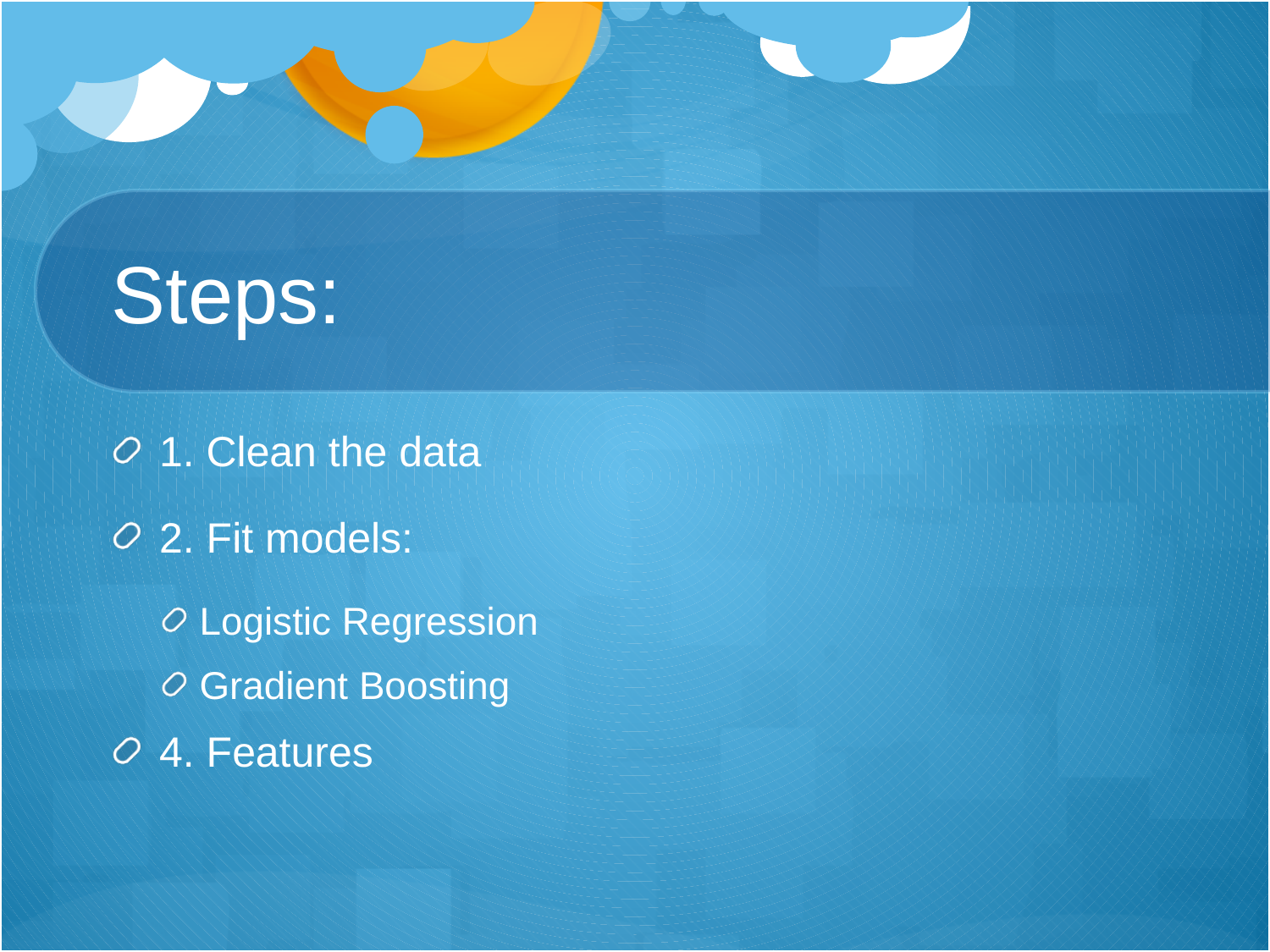

# Steps:
1. Clean the data
2. Fit models:
Logistic Regression
Gradient Boosting
4. Features